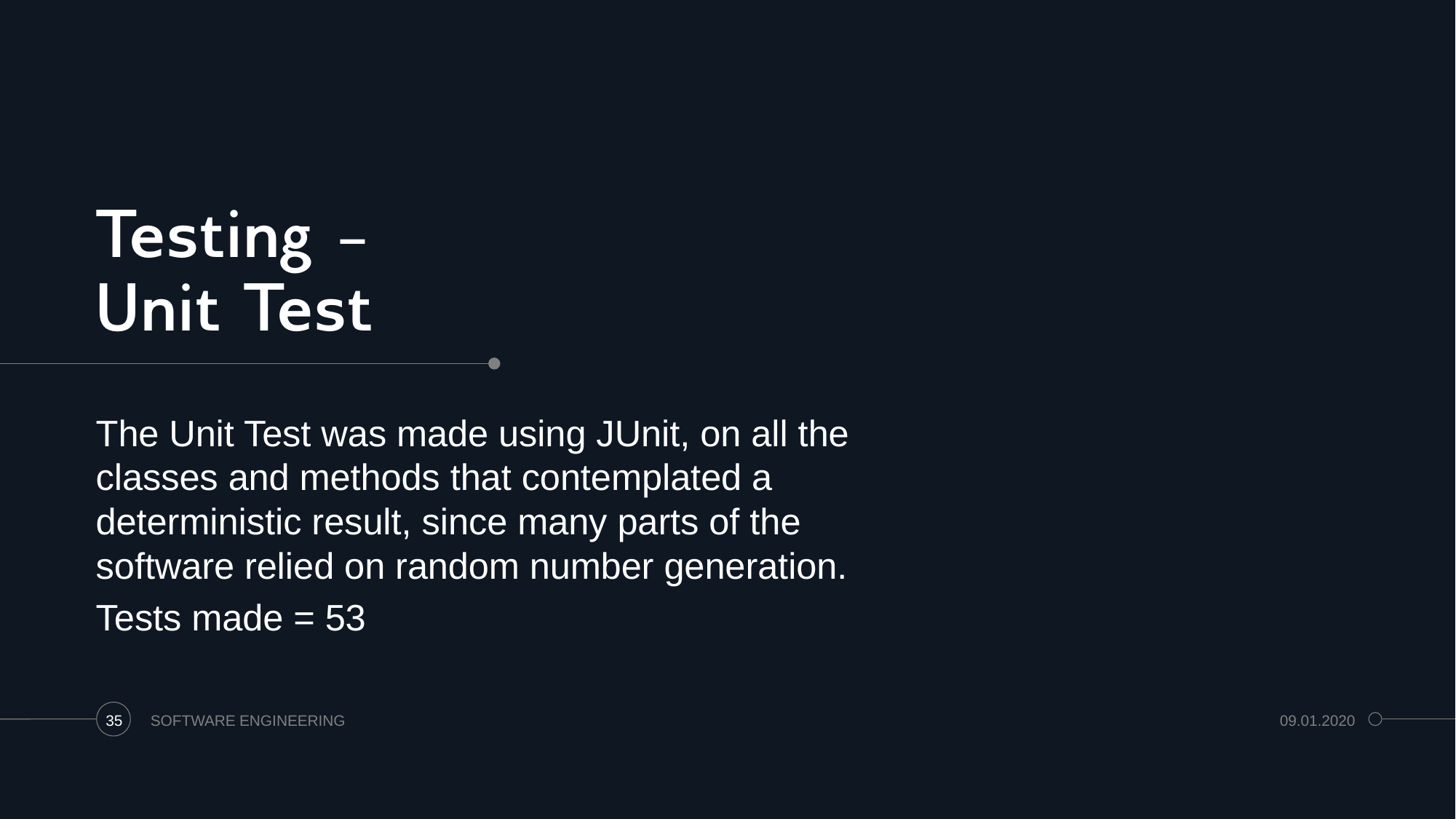

# Testing – Unit Test
The Unit Test was made using JUnit, on all the classes and methods that contemplated a deterministic result, since many parts of the software relied on random number generation.
Tests made = 53
SOFTWARE ENGINEERING
09.01.2020
35